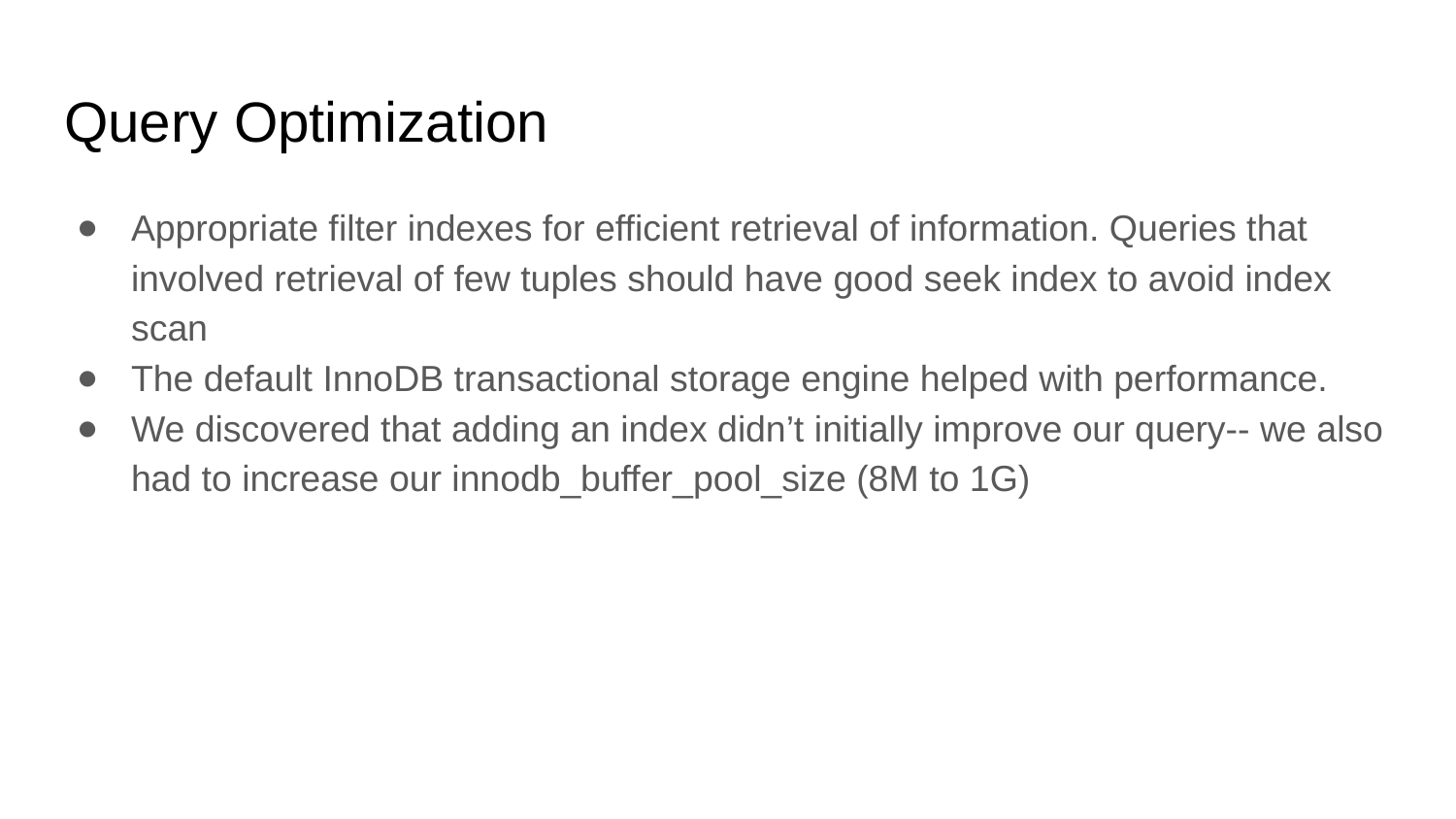

# Query Optimization
Appropriate filter indexes for efficient retrieval of information. Queries that involved retrieval of few tuples should have good seek index to avoid index scan
The default InnoDB transactional storage engine helped with performance.
We discovered that adding an index didn’t initially improve our query-- we also had to increase our innodb_buffer_pool_size (8M to 1G)